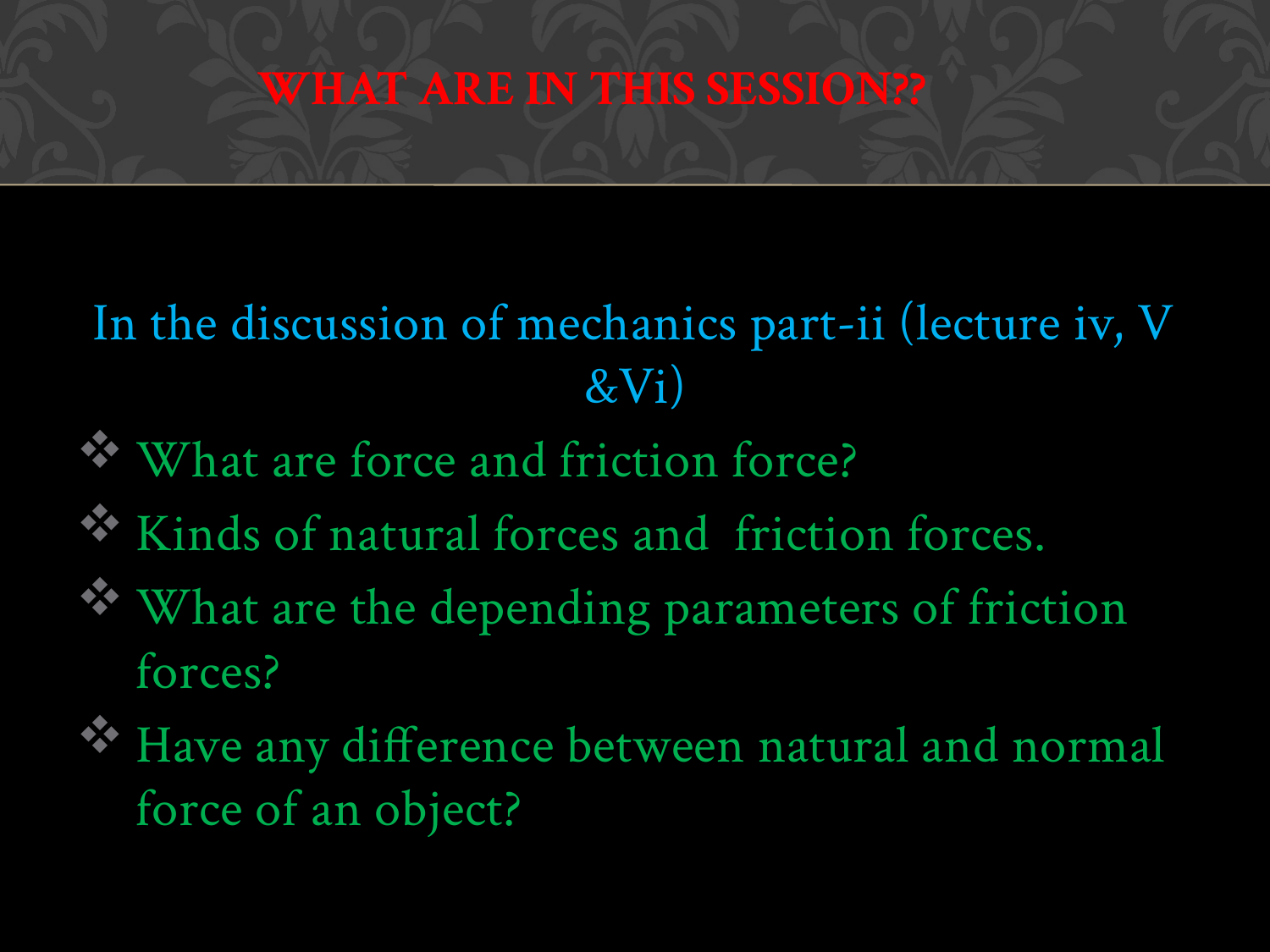

# What are in this session??
In the discussion of mechanics part-ii (lecture iv, V &Vi)
What are force and friction force?
Kinds of natural forces and  friction forces.
What are the depending parameters of friction forces?
Have any difference between natural and normal force of an object?